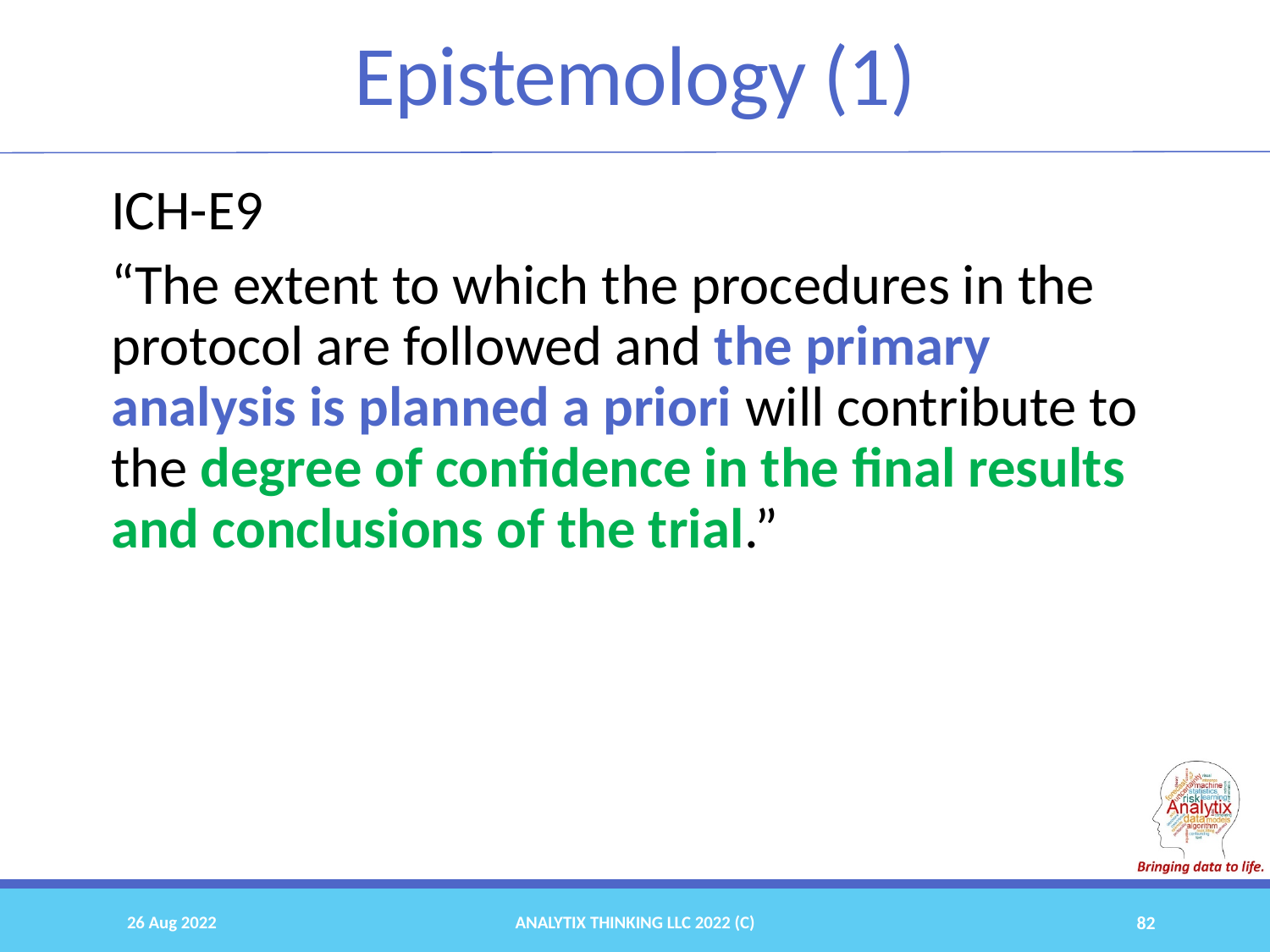

# Epistemology (1)
ICH-E9
“The extent to which the procedures in the protocol are followed and the primary analysis is planned a priori will contribute to the degree of confidence in the final results and conclusions of the trial.”
26 Aug 2022
Analytix Thinking LLC 2022 (C)
82